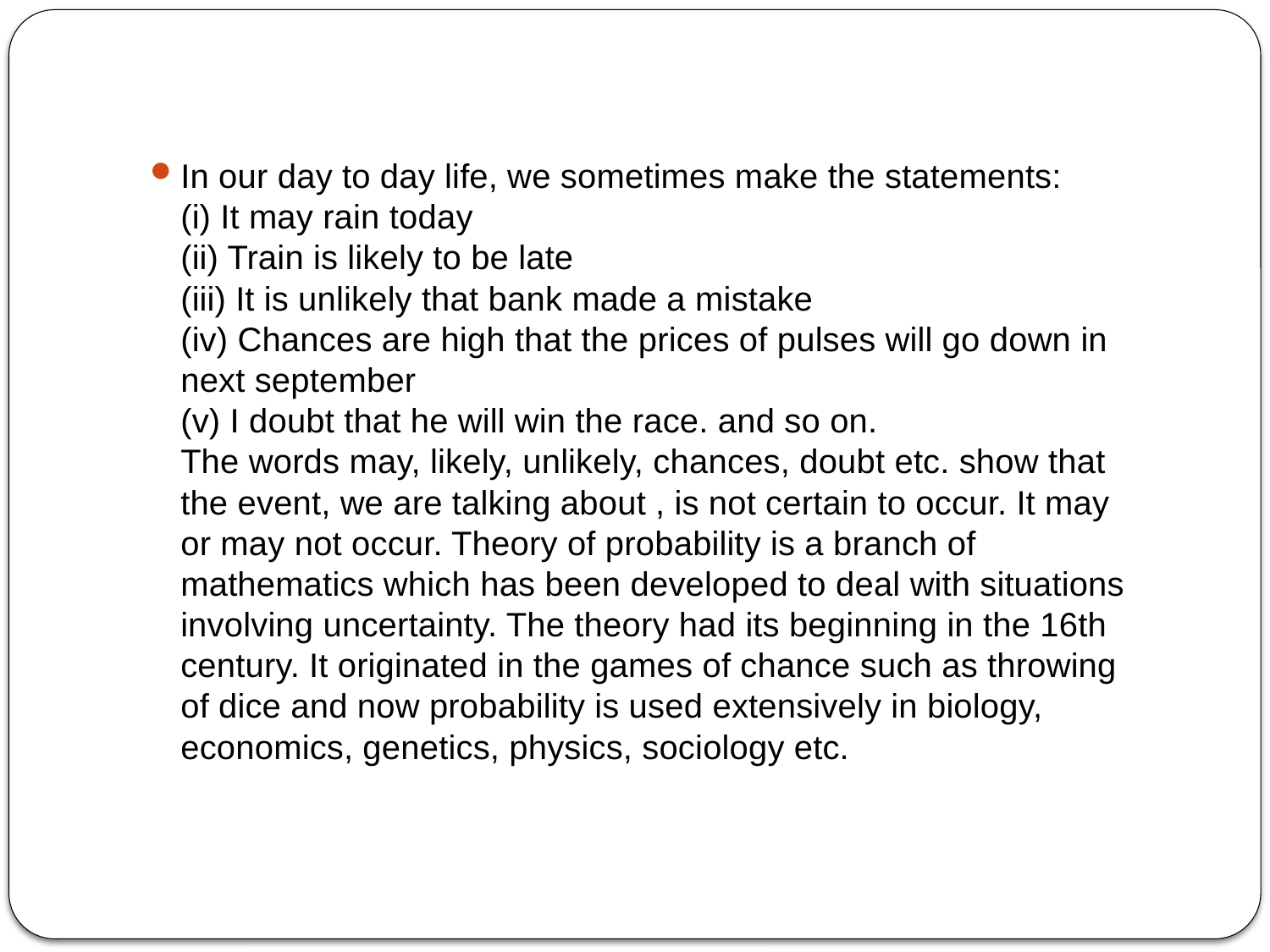

In our day to day life, we sometimes make the statements:
(i) It may rain today
(ii) Train is likely to be late
(iii) It is unlikely that bank made a mistake
(iv) Chances are high that the prices of pulses will go down in next september
(v) I doubt that he will win the race. and so on.
The words may, likely, unlikely, chances, doubt etc. show that the event, we are talking about , is not certain to occur. It may or may not occur. Theory of probability is a branch of mathematics which has been developed to deal with situations involving uncertainty. The theory had its beginning in the 16th century. It originated in the games of chance such as throwing of dice and now probability is used extensively in biology, economics, genetics, physics, sociology etc.